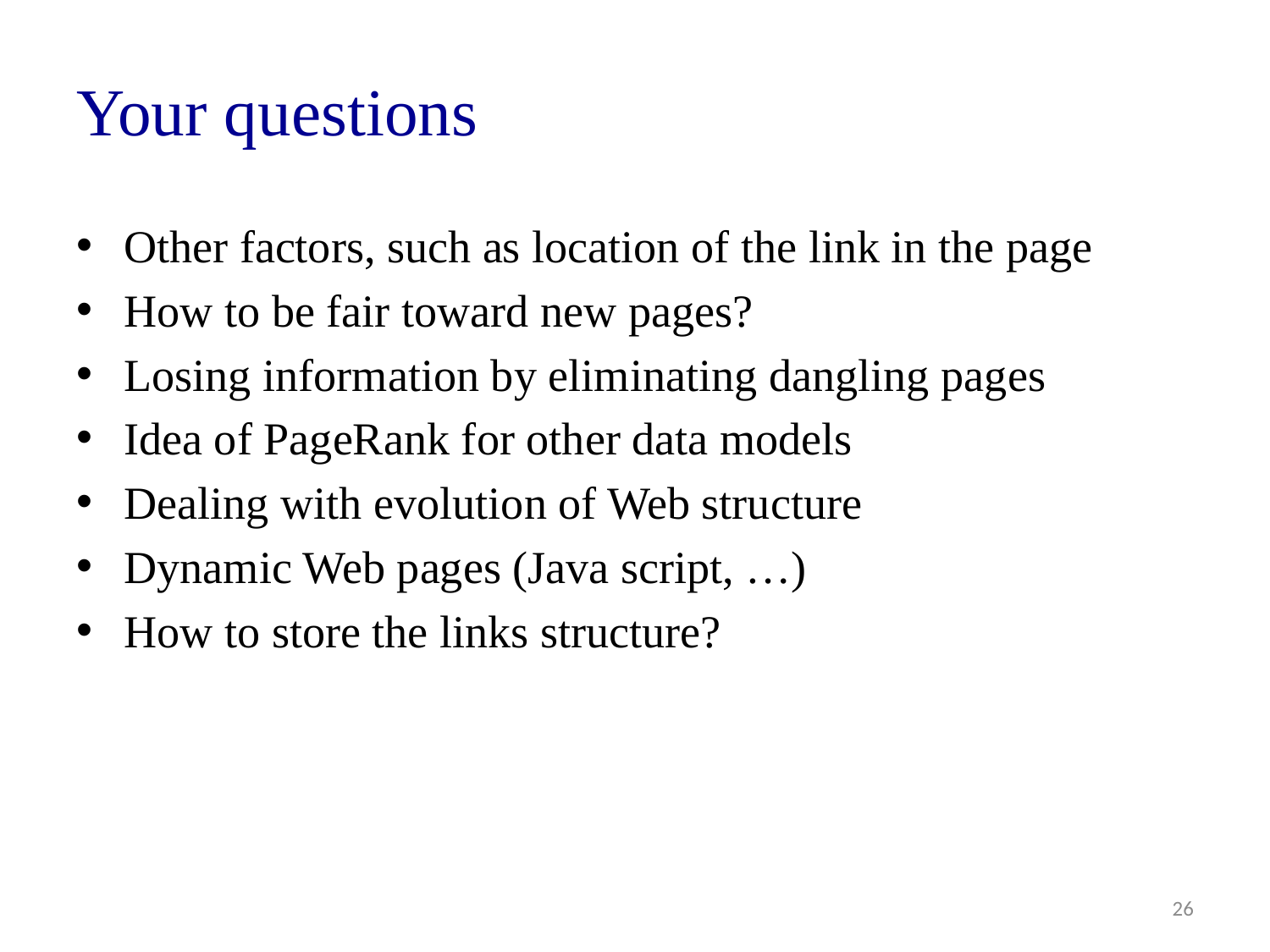

# Your questions
Other factors, such as location of the link in the page
How to be fair toward new pages?
Losing information by eliminating dangling pages
Idea of PageRank for other data models
Dealing with evolution of Web structure
Dynamic Web pages (Java script, …)
How to store the links structure?
26